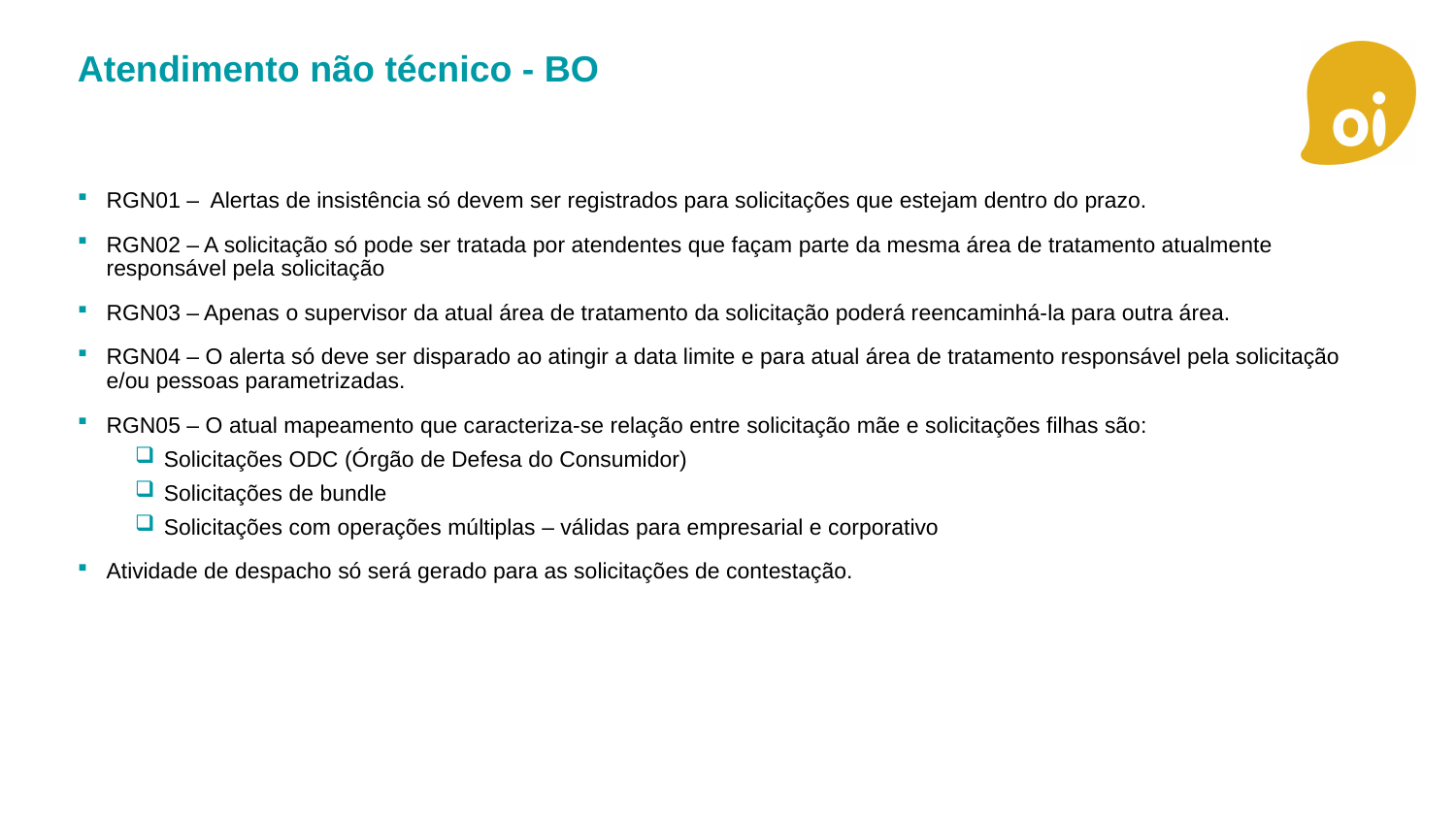

# Atendimento não técnico - BO
RGN01 –  Alertas de insistência só devem ser registrados para solicitações que estejam dentro do prazo.
RGN02 – A solicitação só pode ser tratada por atendentes que façam parte da mesma área de tratamento atualmente responsável pela solicitação
RGN03 – Apenas o supervisor da atual área de tratamento da solicitação poderá reencaminhá-la para outra área.
RGN04 – O alerta só deve ser disparado ao atingir a data limite e para atual área de tratamento responsável pela solicitação e/ou pessoas parametrizadas.
RGN05 – O atual mapeamento que caracteriza-se relação entre solicitação mãe e solicitações filhas são:
Solicitações ODC (Órgão de Defesa do Consumidor)
Solicitações de bundle
Solicitações com operações múltiplas – válidas para empresarial e corporativo
Atividade de despacho só será gerado para as solicitações de contestação.